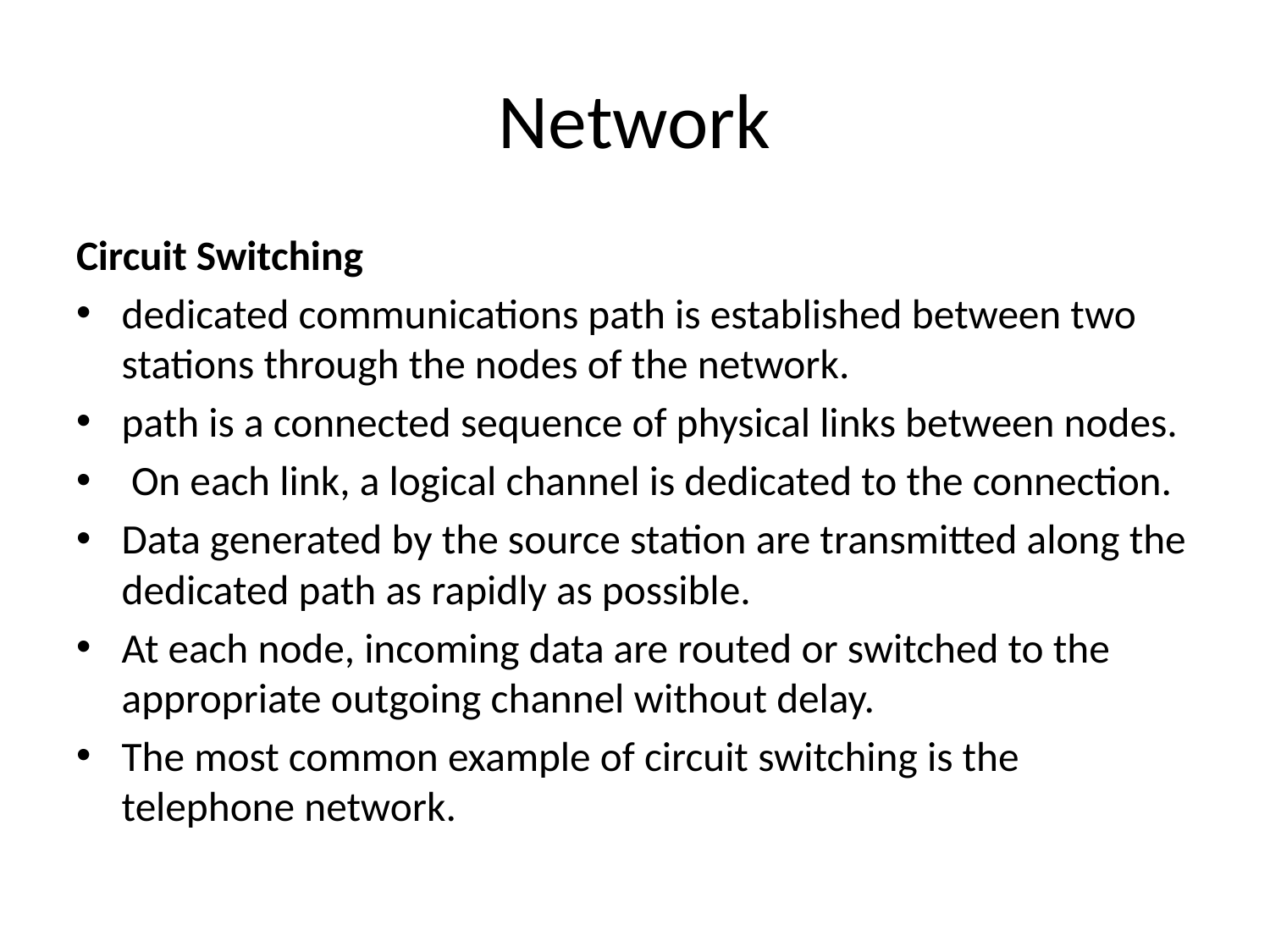

# Network
Circuit Switching
dedicated communications path is established between two stations through the nodes of the network.
path is a connected sequence of physical links between nodes.
 On each link, a logical channel is dedicated to the connection.
Data generated by the source station are transmitted along the dedicated path as rapidly as possible.
At each node, incoming data are routed or switched to the appropriate outgoing channel without delay.
The most common example of circuit switching is the telephone network.